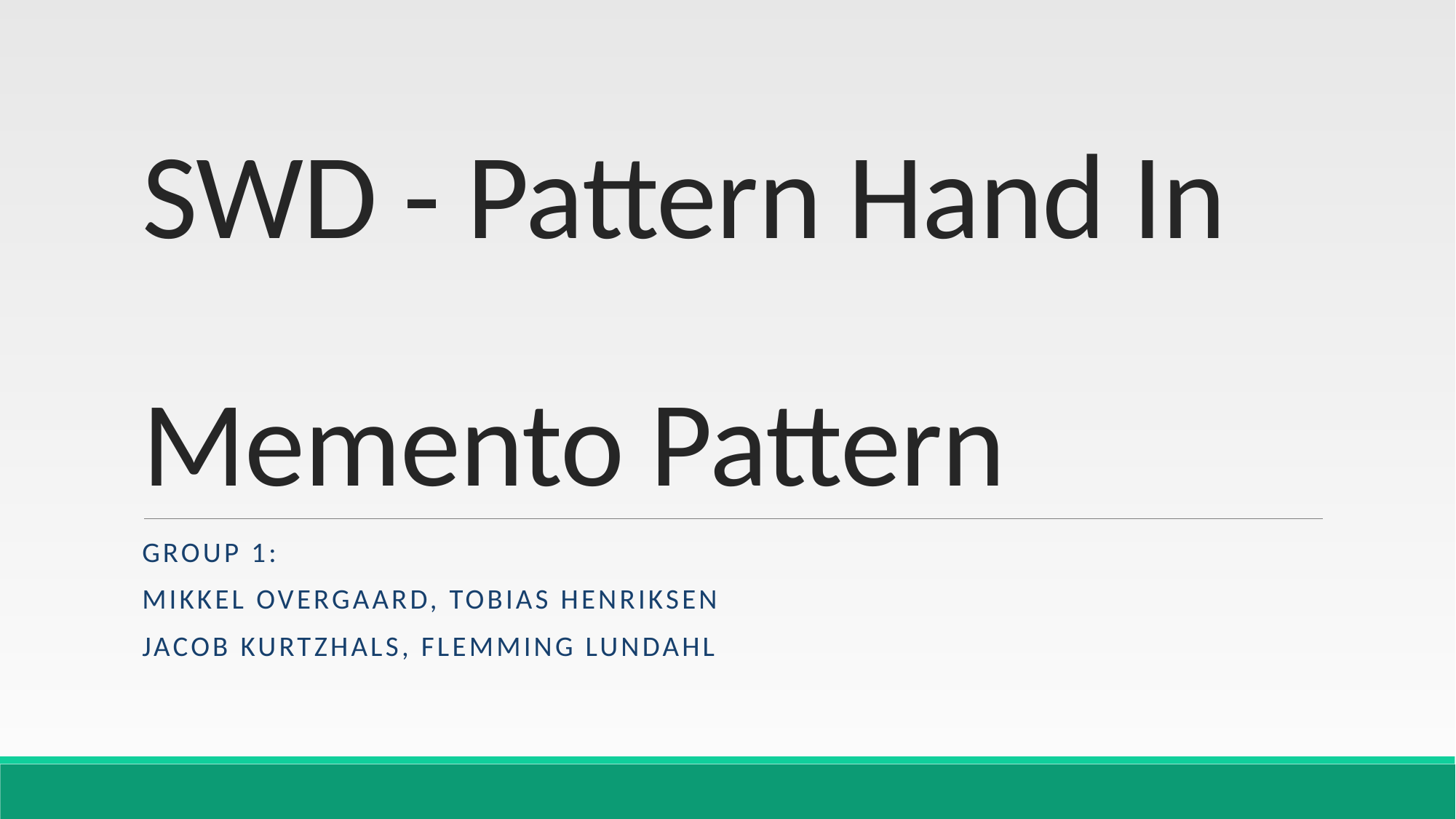

# SWD - Pattern Hand In Memento Pattern
Group 1:
Mikkel Overgaard, Tobias Henriksen
Jacob Kurtzhals, Flemming Lundahl